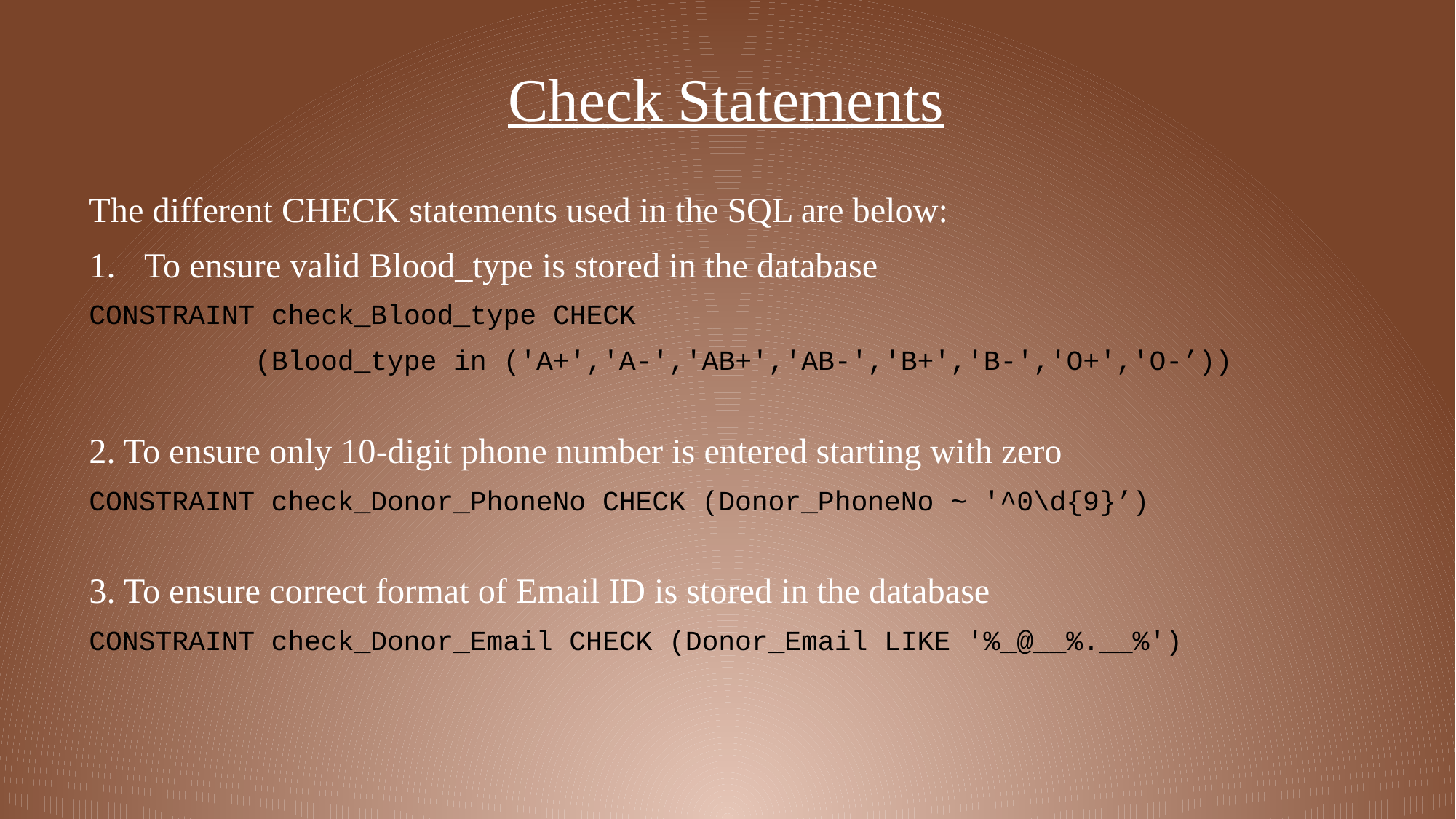

# Check Statements
The different CHECK statements used in the SQL are below:
To ensure valid Blood_type is stored in the database
CONSTRAINT check_Blood_type CHECK
          (Blood_type in ('A+','A-','AB+','AB-','B+','B-','O+','O-’))

2. To ensure only 10-digit phone number is entered starting with zero
CONSTRAINT check_Donor_PhoneNo CHECK (Donor_PhoneNo ~ '^0\d{9}’)

3. To ensure correct format of Email ID is stored in the database
CONSTRAINT check_Donor_Email CHECK (Donor_Email LIKE '%_@__%.__%')